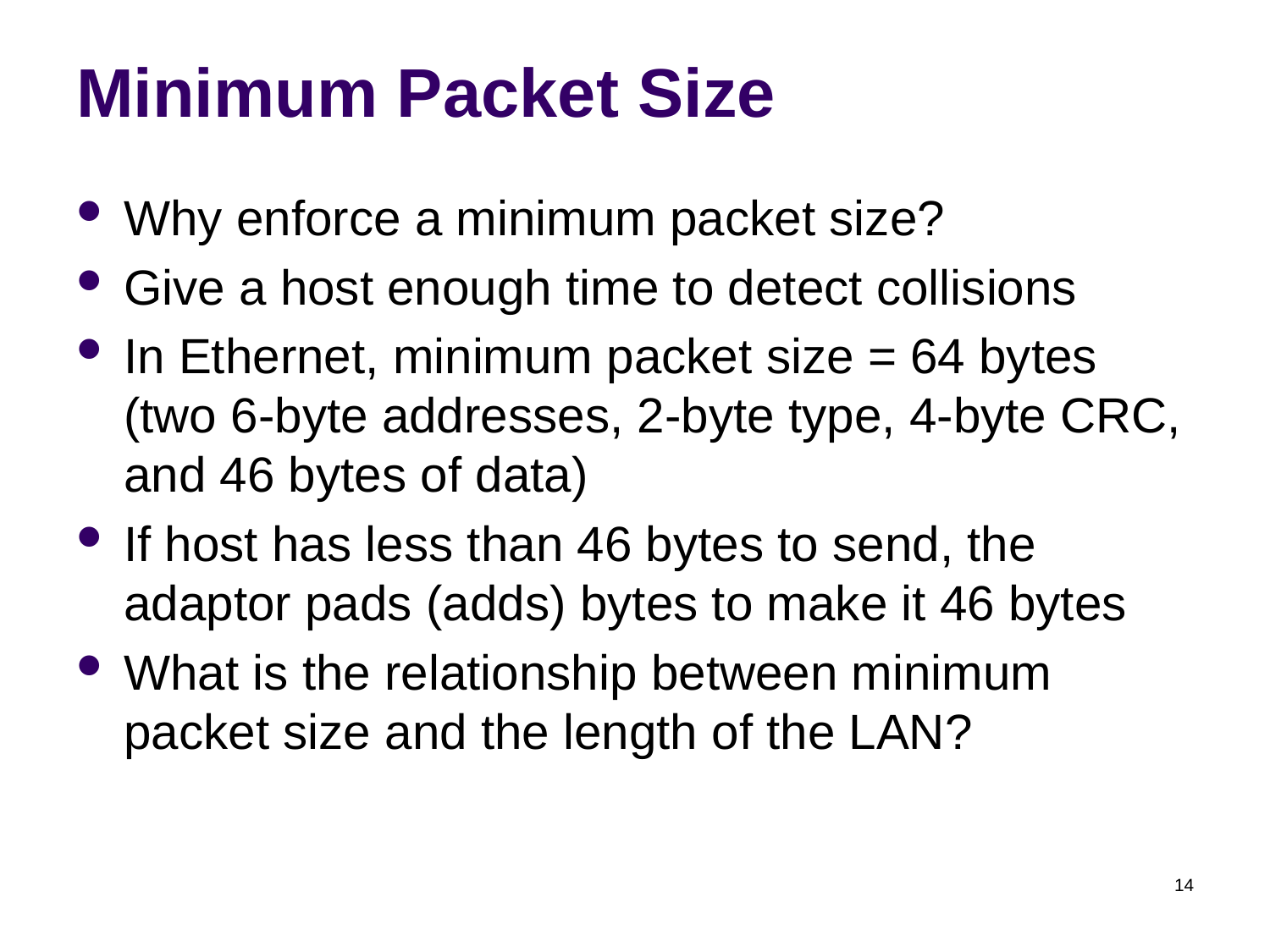

# Minimum Packet Size
Why enforce a minimum packet size?
Give a host enough time to detect collisions
In Ethernet, minimum packet size = 64 bytes (two 6-byte addresses, 2-byte type, 4-byte CRC, and 46 bytes of data)
If host has less than 46 bytes to send, the adaptor pads (adds) bytes to make it 46 bytes
What is the relationship between minimum packet size and the length of the LAN?
14